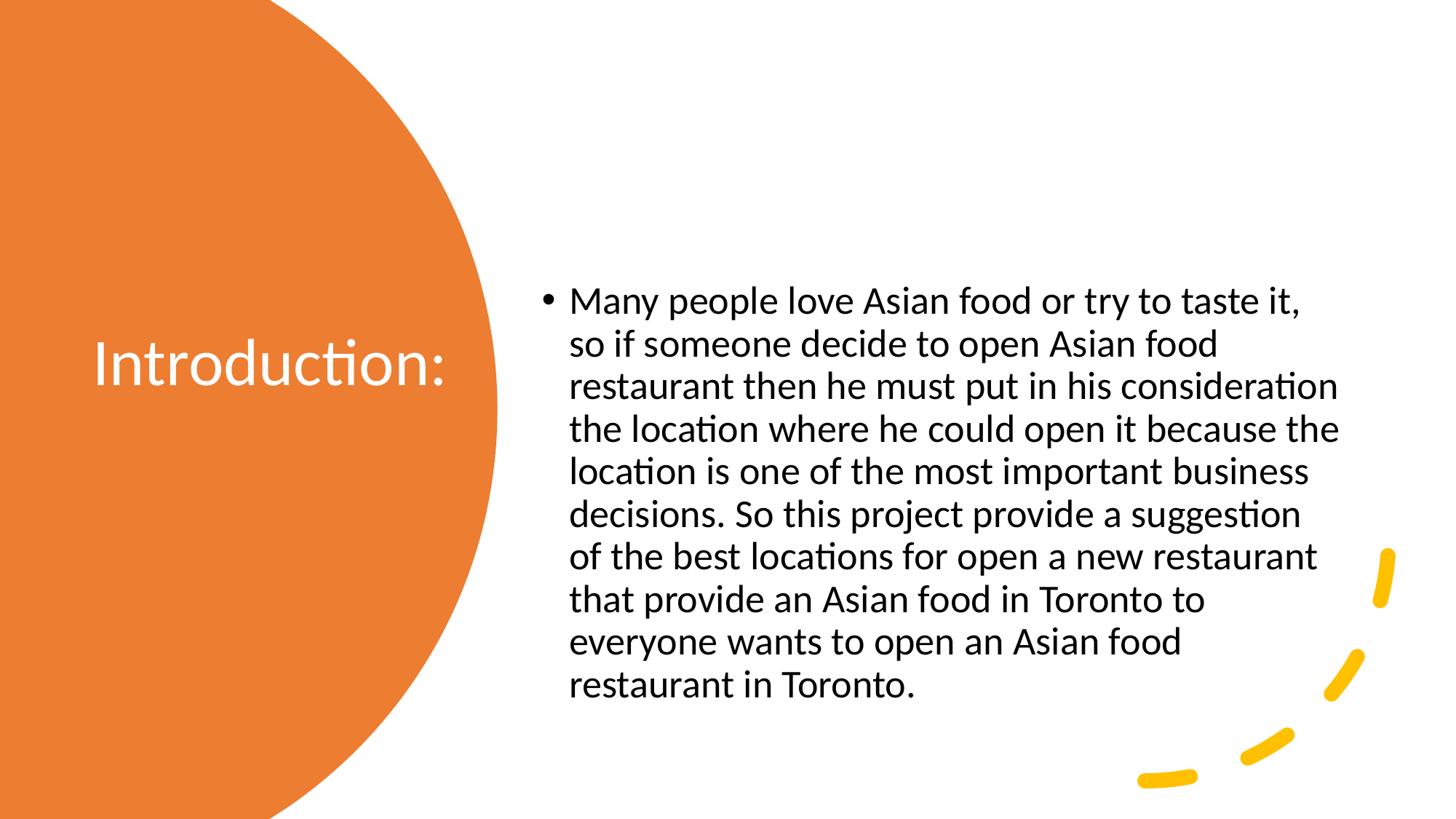

Many people love Asian food or try to taste it, so if someone decide to open Asian food restaurant then he must put in his consideration the location where he could open it because the location is one of the most important business decisions. So this project provide a suggestion of the best locations for open a new restaurant that provide an Asian food in Toronto to everyone wants to open an Asian food restaurant in Toronto.
# Introduction: